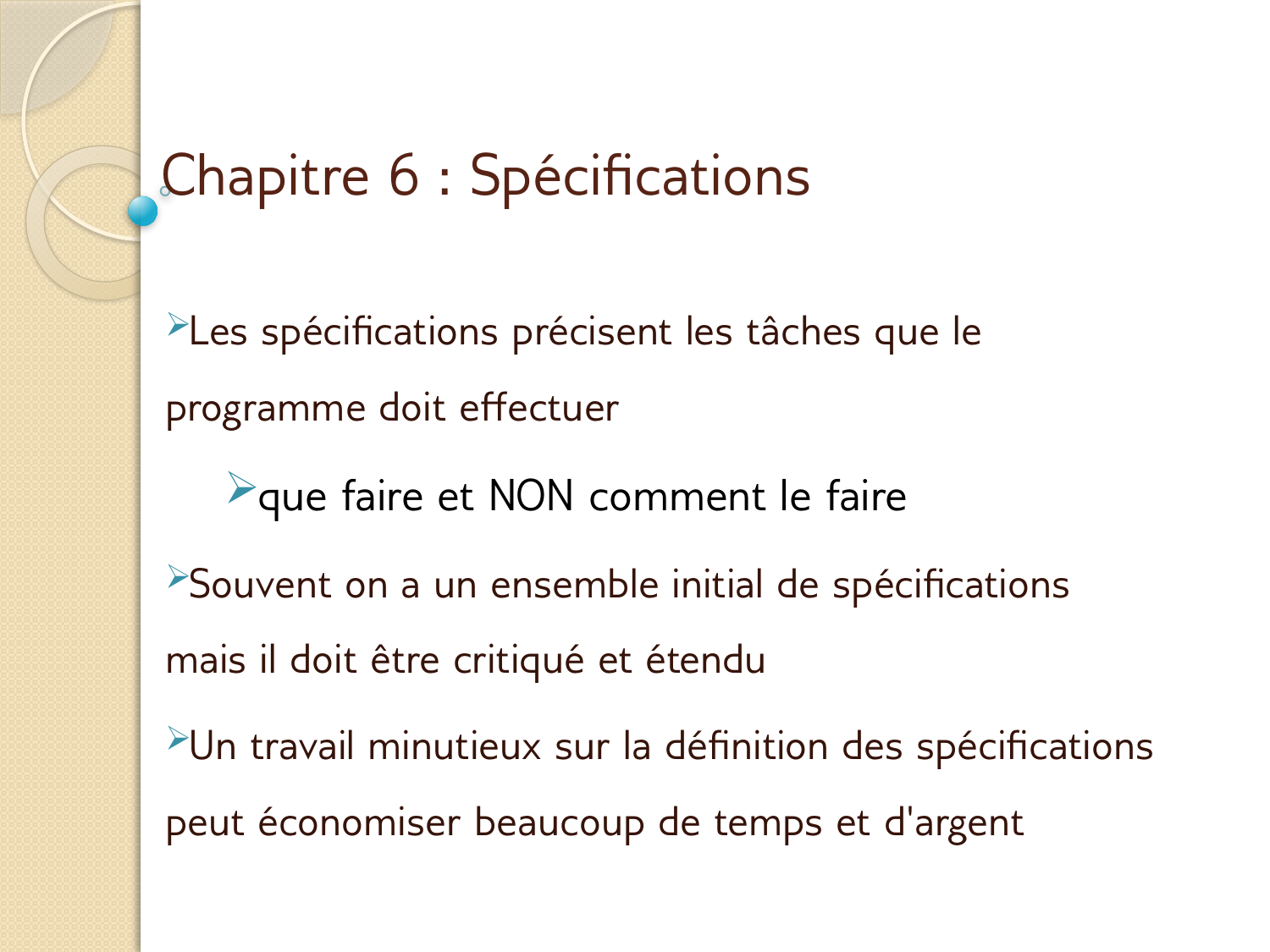

corps de la méthode
# Chapitre 6 : Spécifications

Les spécifications précisent les tâches que le programme doit effectuer
que faire et NON comment le faire
Souvent on a un ensemble initial de spécifications mais il doit être critiqué et étendu
Un travail minutieux sur la définition des spécifications peut économiser beaucoup de temps et d'argent